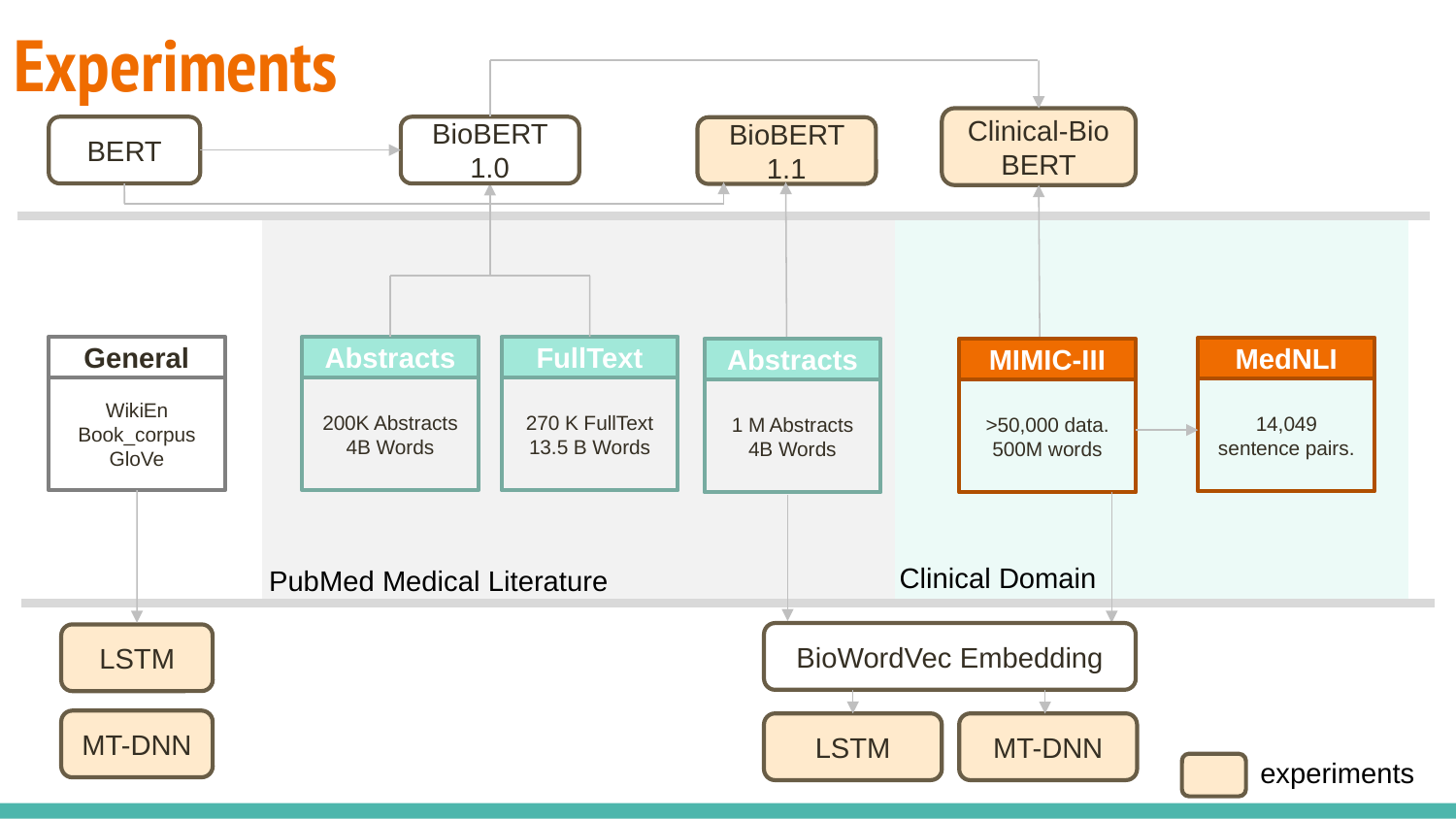

# Experiments
Clinical-Bio
BERT
BioBERT 1.0
BERT
BioBERT 1.1

Abstracts
200K Abstracts
4B Words
FullText
270 K FullText
13.5 B Words
Abstracts
1 M Abstracts
4B Words
PubMed Medical Literature

General
WikiEn
Book_corpus
GloVe
MedNLI
14,049 sentence pairs.
MIMIC-III
>50,000 data. 500M words
Clinical Domain
BioWordVec Embedding
LSTM
MT-DNN
LSTM
MT-DNN
experiments